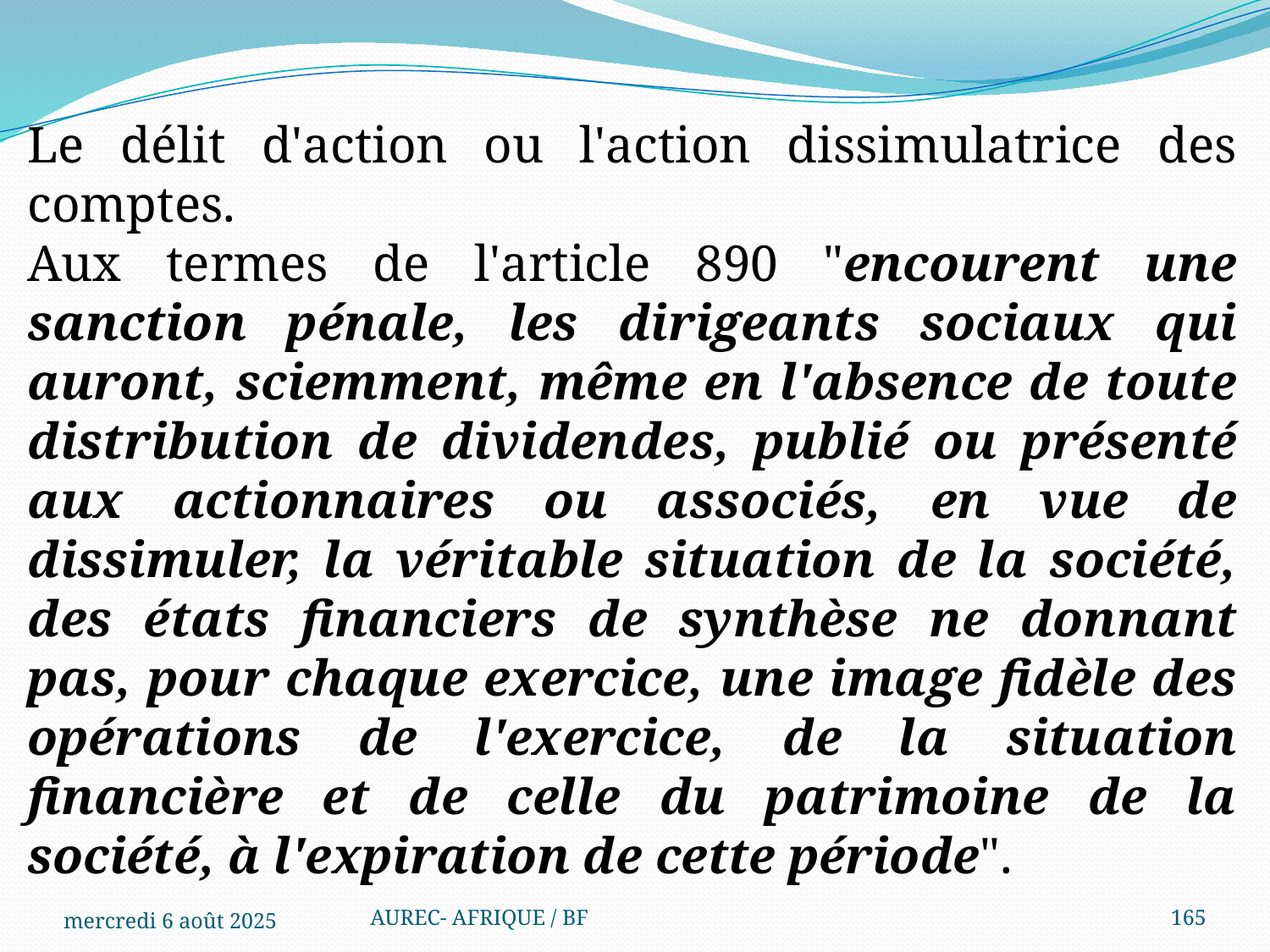

Le délit d'action ou l'action dissimulatrice des comptes.
Aux termes de l'article 890 "encourent une sanction pénale, les dirigeants sociaux qui auront, sciemment, même en l'absence de toute distribution de dividendes, publié ou présenté aux actionnaires ou associés, en vue de dissimuler, la véritable situation de la société, des états financiers de synthèse ne donnant pas, pour chaque exercice, une image fidèle des opérations de l'exercice, de la situation financière et de celle du patrimoine de la société, à l'expiration de cette période".

mercredi 6 août 2025
AUREC- AFRIQUE / BF
165